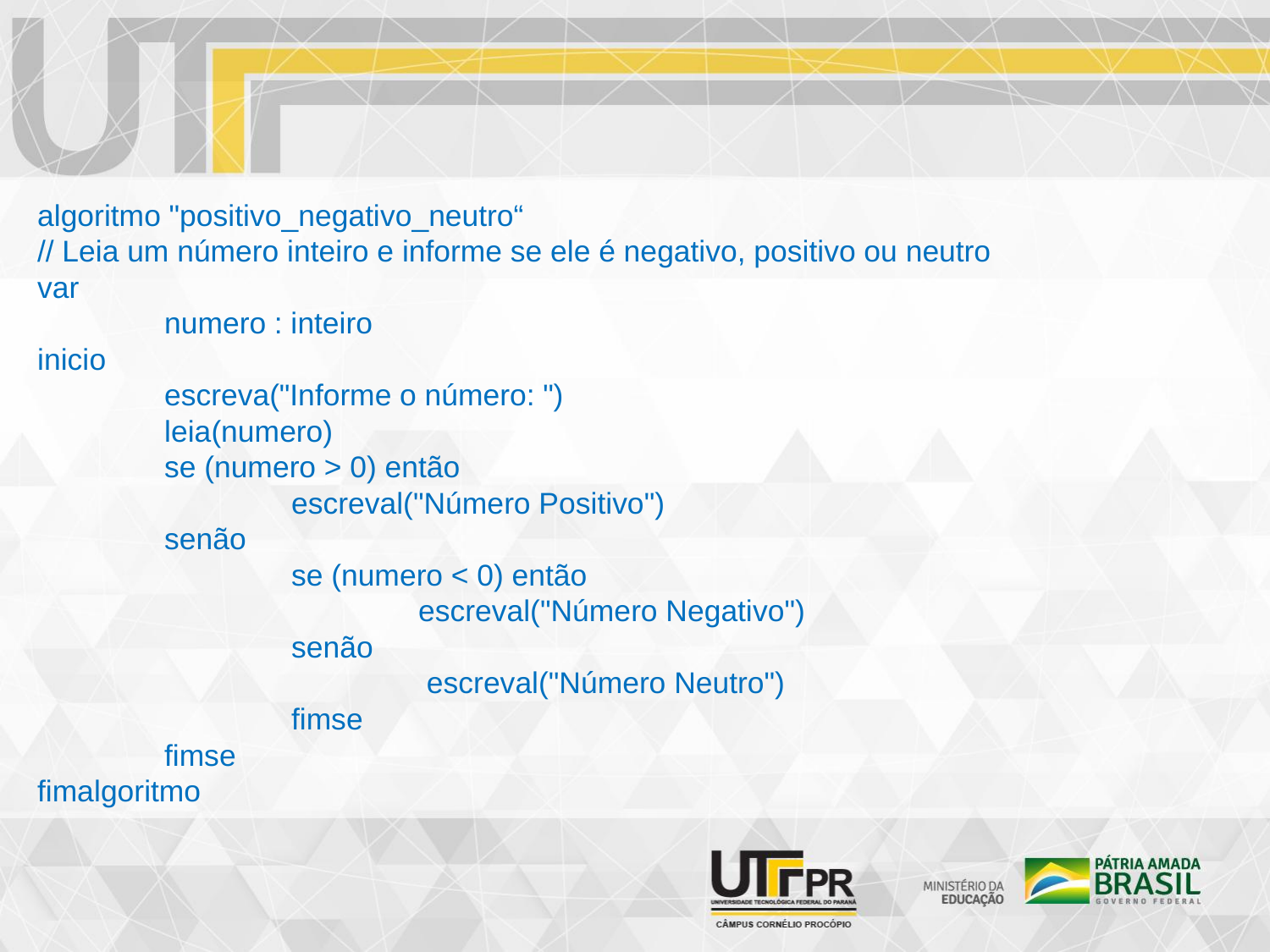

algoritmo "positivo_negativo_neutro“
// Leia um número inteiro e informe se ele é negativo, positivo ou neutro
var
	numero : inteiro
inicio
	escreva("Informe o número: ")
	leia(numero)
	se (numero > 0) então
		escreval("Número Positivo")
	senão
		se (numero < 0) então
			escreval("Número Negativo")
		senão
			 escreval("Número Neutro")
		fimse
	fimse
fimalgoritmo